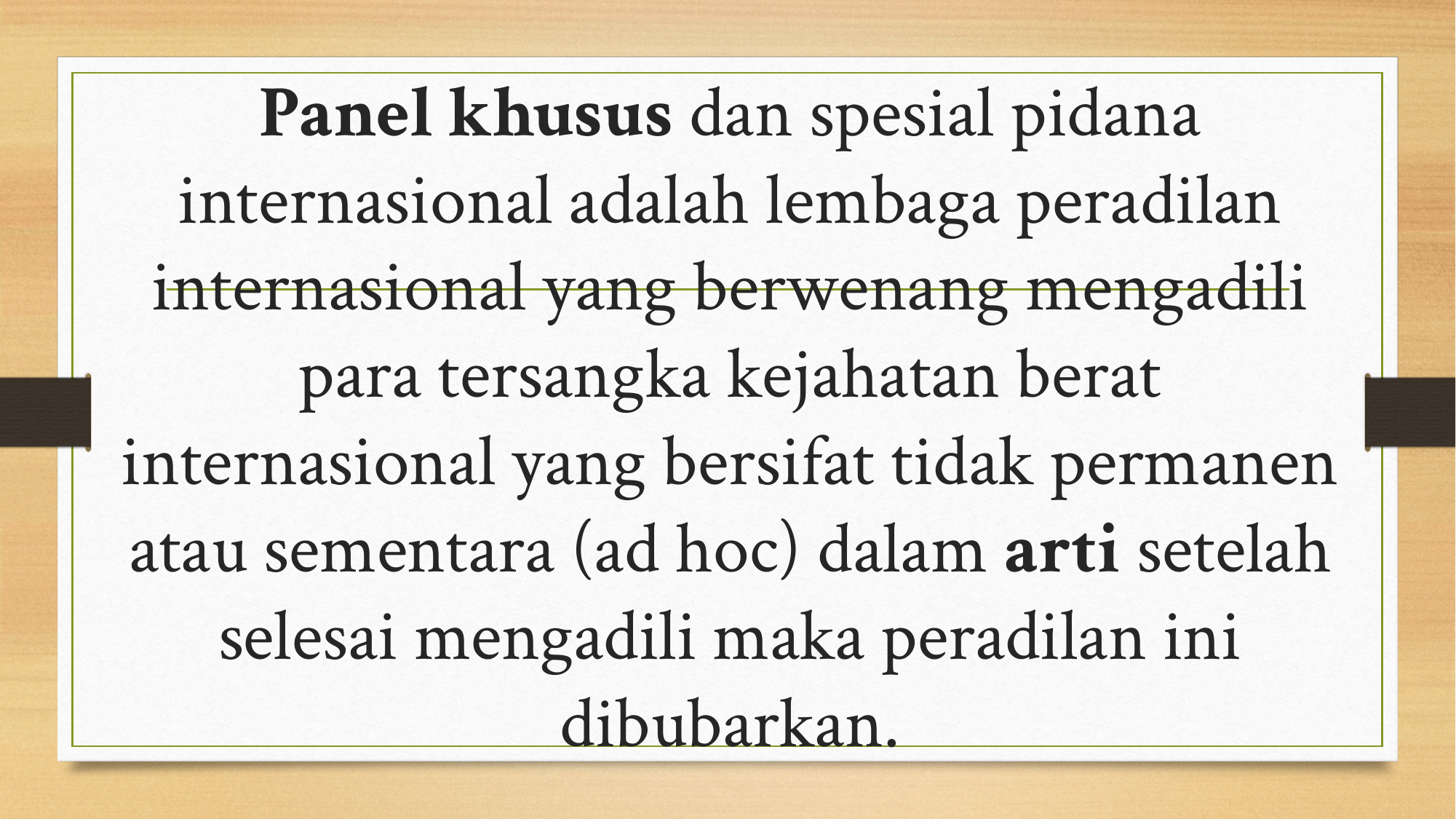

# Panel khusus dan spesial pidana internasional adalah lembaga peradilan internasional yang berwenang mengadili para tersangka kejahatan berat internasional yang bersifat tidak permanen atau sementara (ad hoc) dalam arti setelah selesai mengadili maka peradilan ini dibubarkan.